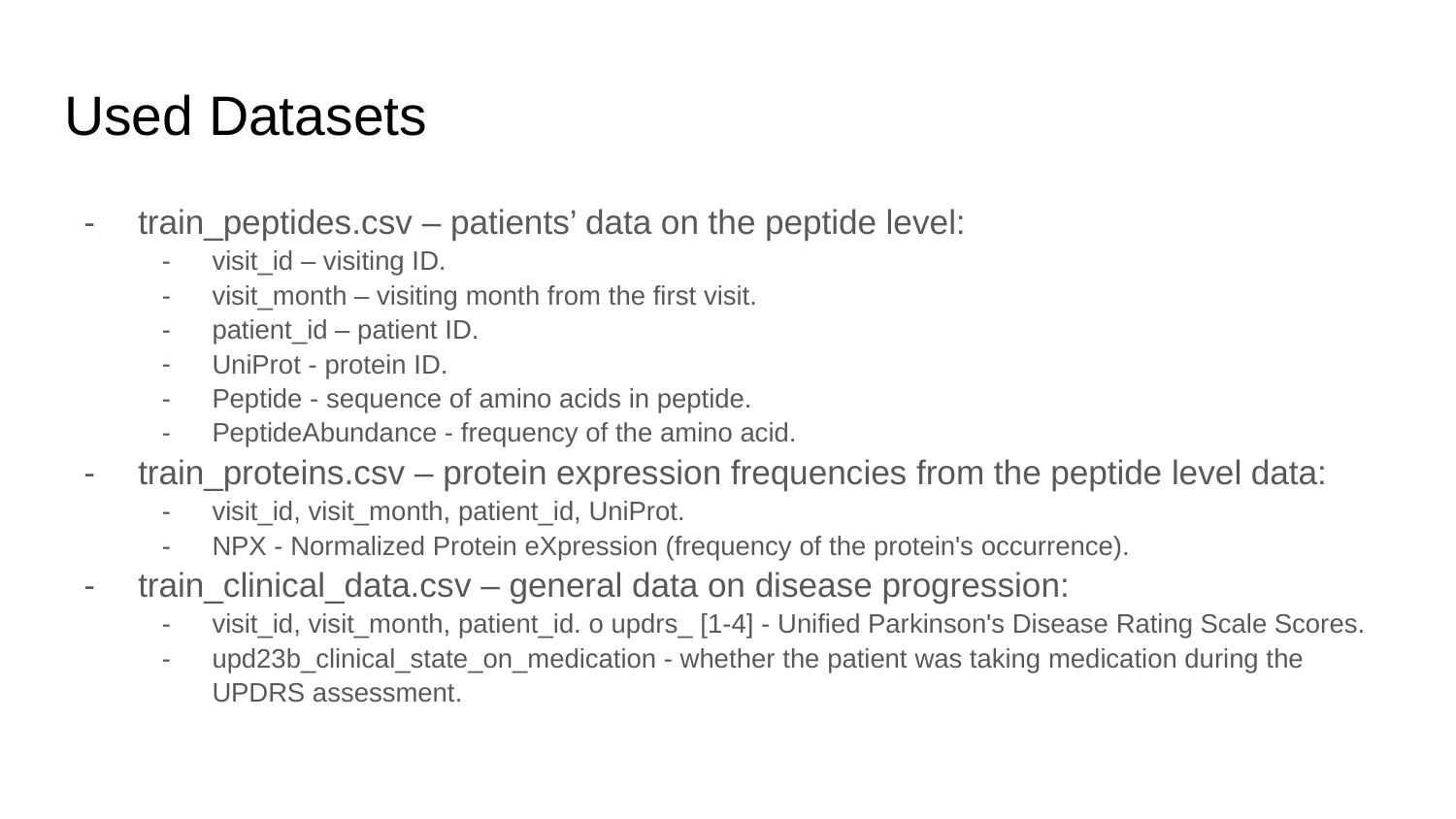

# Used Datasets
train_peptides.csv – patients’ data on the peptide level:
visit_id – visiting ID.
visit_month – visiting month from the first visit.
patient_id – patient ID.
UniProt - protein ID.
Peptide - sequence of amino acids in peptide.
PeptideAbundance - frequency of the amino acid.
train_proteins.csv – protein expression frequencies from the peptide level data:
visit_id, visit_month, patient_id, UniProt.
NPX - Normalized Protein eXpression (frequency of the protein's occurrence).
train_clinical_data.csv – general data on disease progression:
visit_id, visit_month, patient_id. o updrs_ [1-4] - Unified Parkinson's Disease Rating Scale Scores.
upd23b_clinical_state_on_medication - whether the patient was taking medication during the UPDRS assessment.